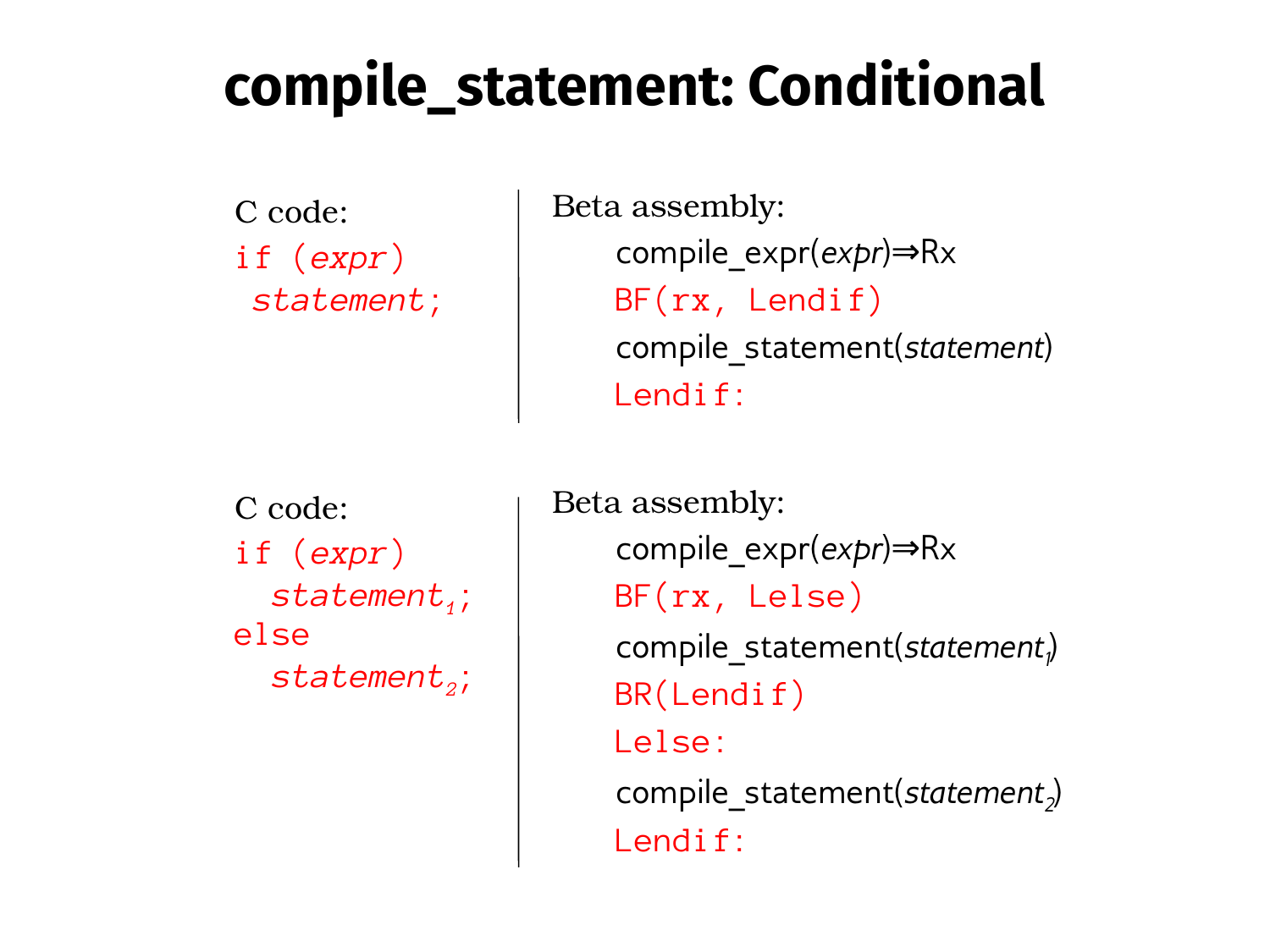

# compile_statement: Conditional
C code:
if (expr)
 statement;

Beta assembly:
compile_expr(expr)⇒Rx
BF(rx, Lendif)
compile_statement(statement)
Lendif:
C code:
if (expr)
  statement1;
else
  statement2;
Beta assembly:
compile_expr(expr)⇒Rx
BF(rx, Lelse)
compile_statement(statement1)
BR(Lendif)
Lelse:
compile_statement(statement2)
Lendif: